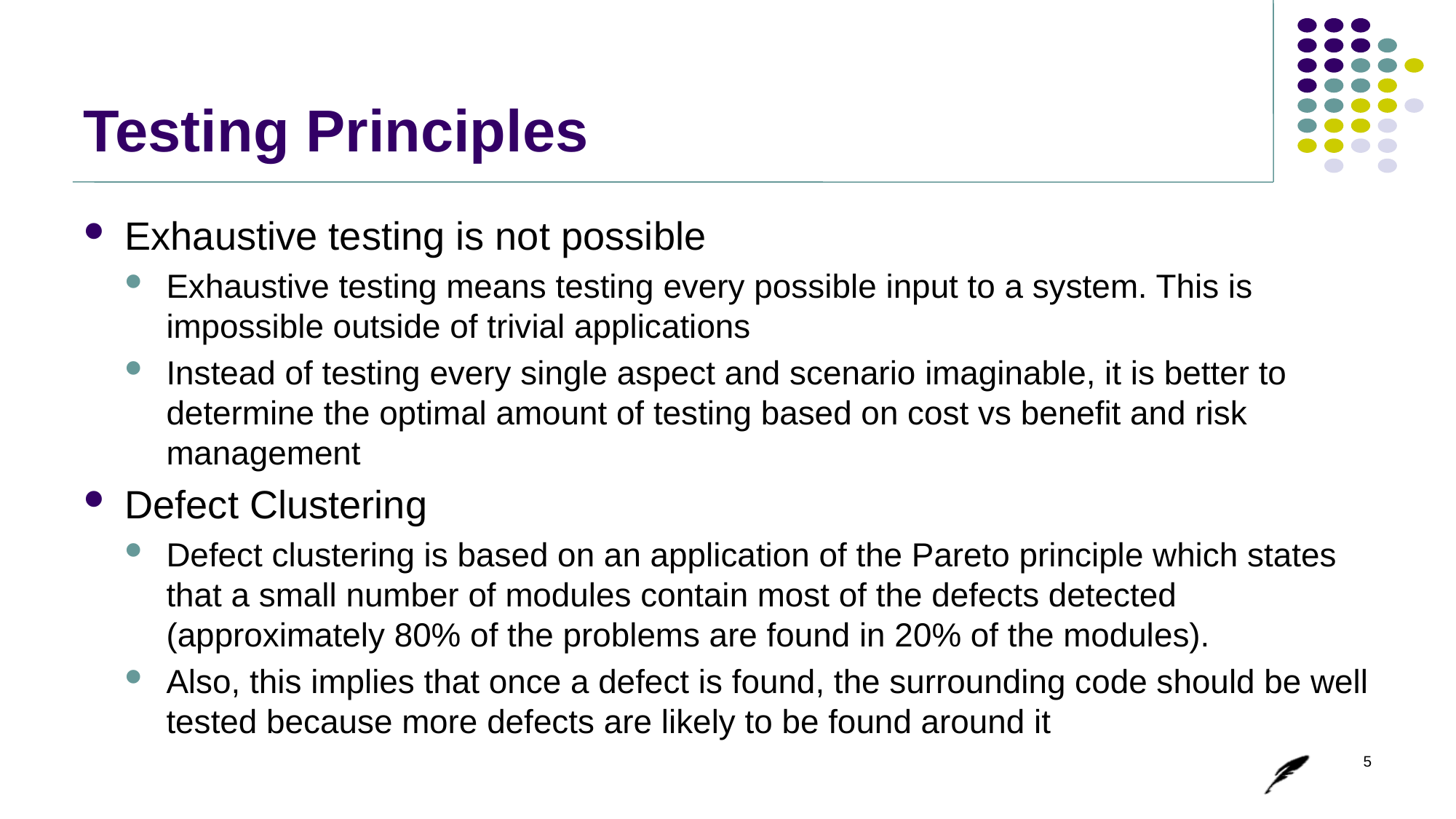

# Testing Principles
Exhaustive testing is not possible
Exhaustive testing means testing every possible input to a system. This is impossible outside of trivial applications
Instead of testing every single aspect and scenario imaginable, it is better to determine the optimal amount of testing based on cost vs benefit and risk management
Defect Clustering
Defect clustering is based on an application of the Pareto principle which states that a small number of modules contain most of the defects detected (approximately 80% of the problems are found in 20% of the modules).
Also, this implies that once a defect is found, the surrounding code should be well tested because more defects are likely to be found around it
5